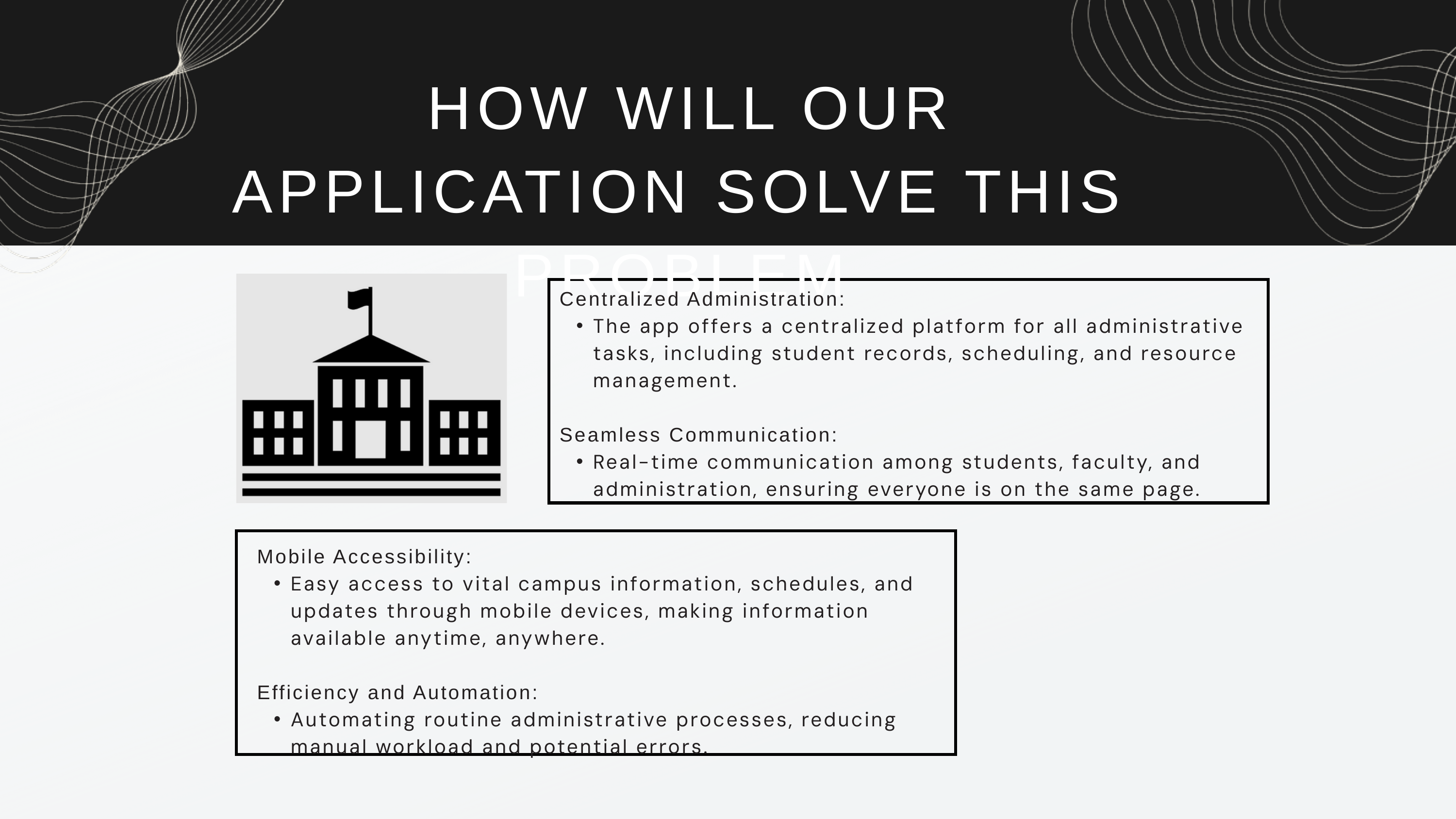

HOW WILL OUR APPLICATION SOLVE THIS PROBLEM

Centralized Administration:
The app offers a centralized platform for all administrative tasks, including student records, scheduling, and resource management.

Seamless Communication:
Real-time communication among students, faculty, and administration, ensuring everyone is on the same page.

Mobile Accessibility:
Easy access to vital campus information, schedules, and updates through mobile devices, making information available anytime, anywhere.

Efficiency and Automation:
Automating routine administrative processes, reducing manual workload and potential errors.